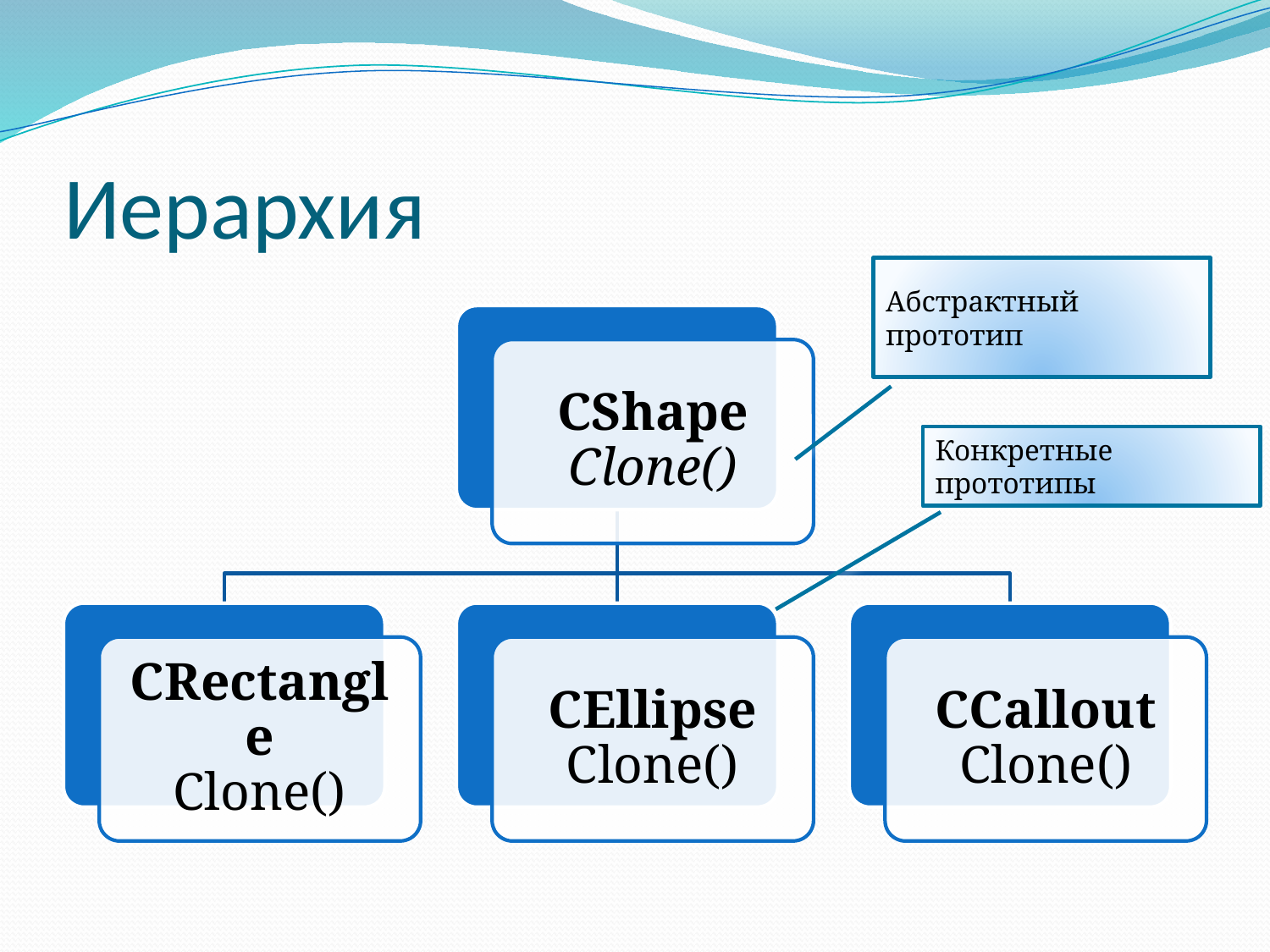

# Иерархия
Абстрактный прототип
CShape
Clone()
CRectangle
Clone()
CEllipse
Clone()
CCallout
Clone()
Конкретные прототипы